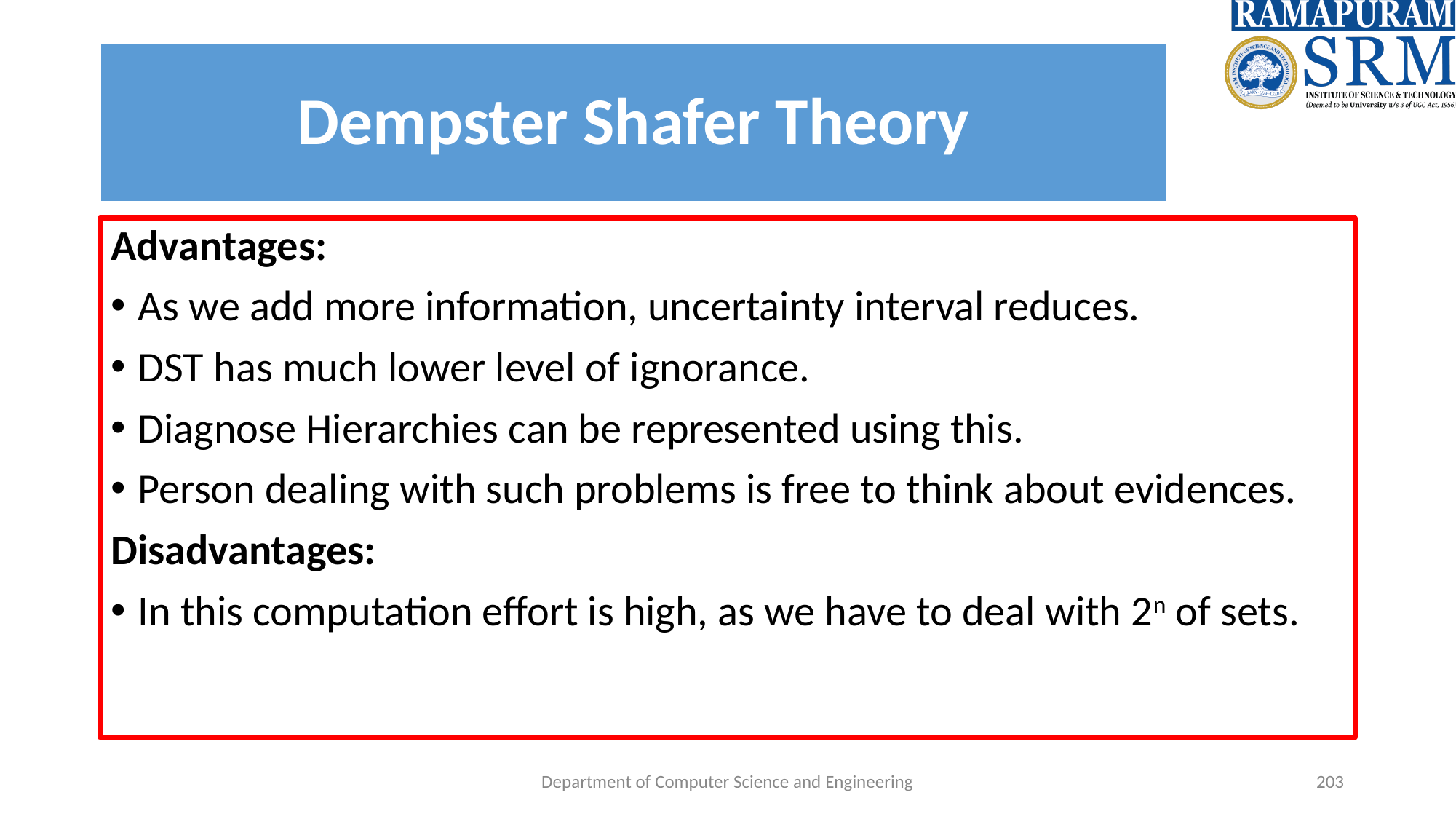

# Dempster Shafer Theory
Advantages:
As we add more information, uncertainty interval reduces.
DST has much lower level of ignorance.
Diagnose Hierarchies can be represented using this.
Person dealing with such problems is free to think about evidences.
Disadvantages:
In this computation effort is high, as we have to deal with 2n of sets.

Department of Computer Science and Engineering
203